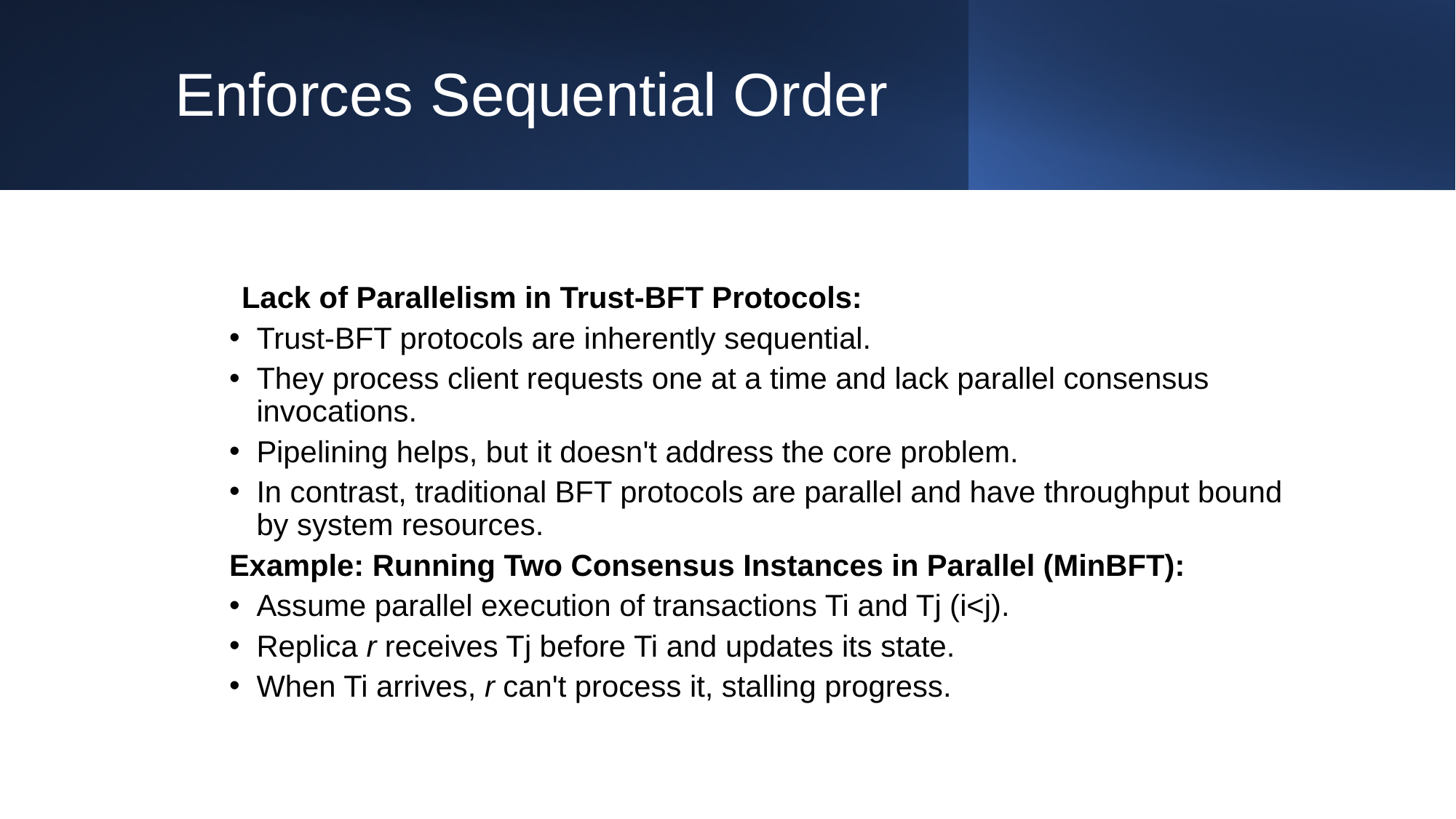

# Enforces Sequential Order
        Lack of Parallelism in Trust-BFT Protocols:
Trust-BFT protocols are inherently sequential.
They process client requests one at a time and lack parallel consensus invocations.
Pipelining helps, but it doesn't address the core problem.
In contrast, traditional BFT protocols are parallel and have throughput bound by system resources.
Example: Running Two Consensus Instances in Parallel (MinBFT):
Assume parallel execution of transactions Ti and Tj (i<j).
Replica r receives Tj before Ti and updates its state.
When Ti arrives, r can't process it, stalling progress.